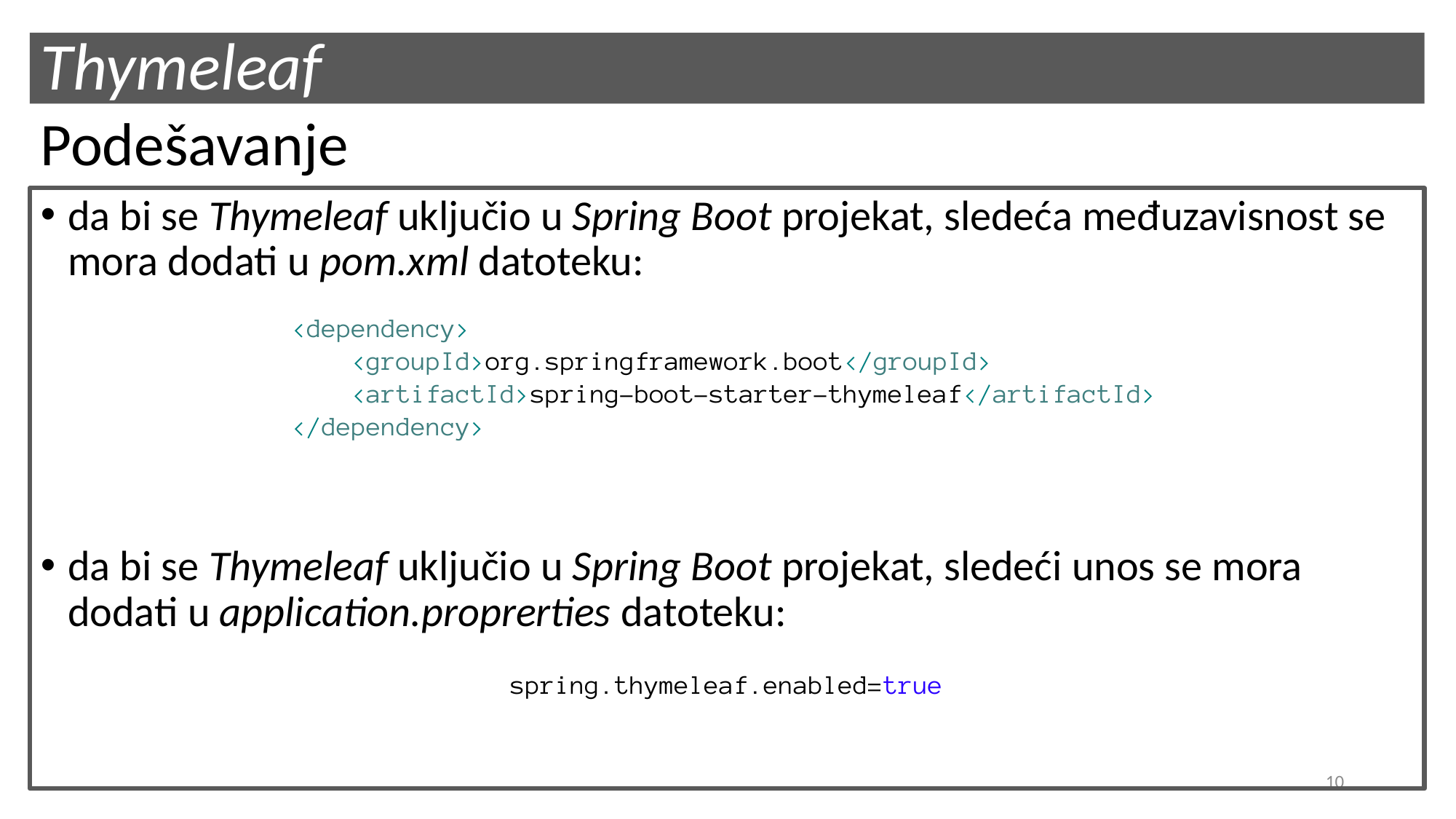

# Thymeleaf
Podešavanje
da bi se Thymeleaf uključio u Spring Boot projekat, sledeća međuzavisnost se mora dodati u pom.xml datoteku:

da bi se Thymeleaf uključio u Spring Boot projekat, sledeći unos se mora dodati u application.proprerties datoteku:

<dependency>
    <groupId>org.springframework.boot</groupId>
    <artifactId>spring-boot-starter-thymeleaf</artifactId>
</dependency>
spring.thymeleaf.enabled=true
10